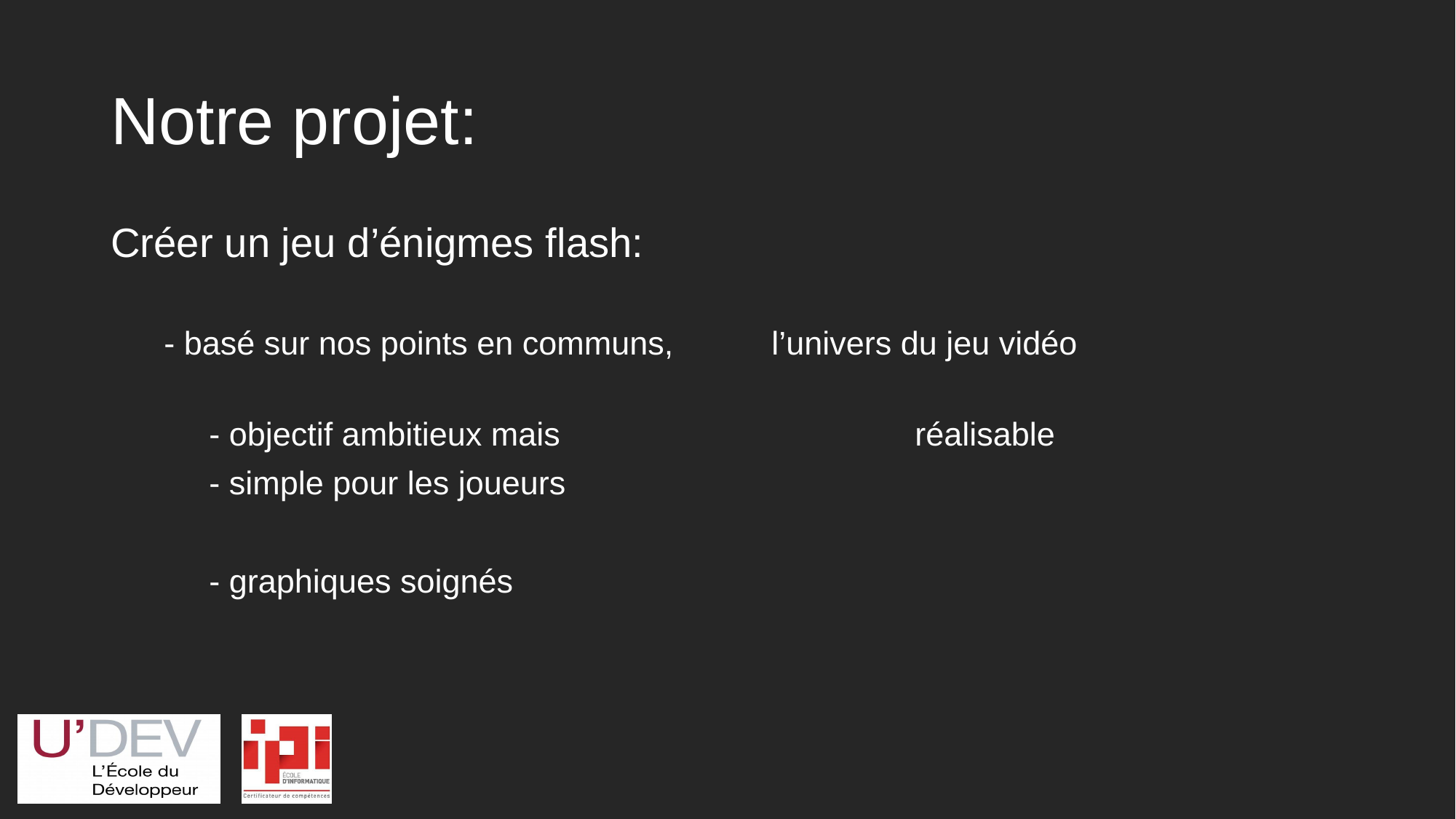

# Notre projet:
Créer un jeu d’énigmes flash:

	- basé sur nos points en communs, 	  l’univers du jeu vidéo

	- objectif ambitieux mais 				  réalisable
	- simple pour les joueurs

	- graphiques soignés